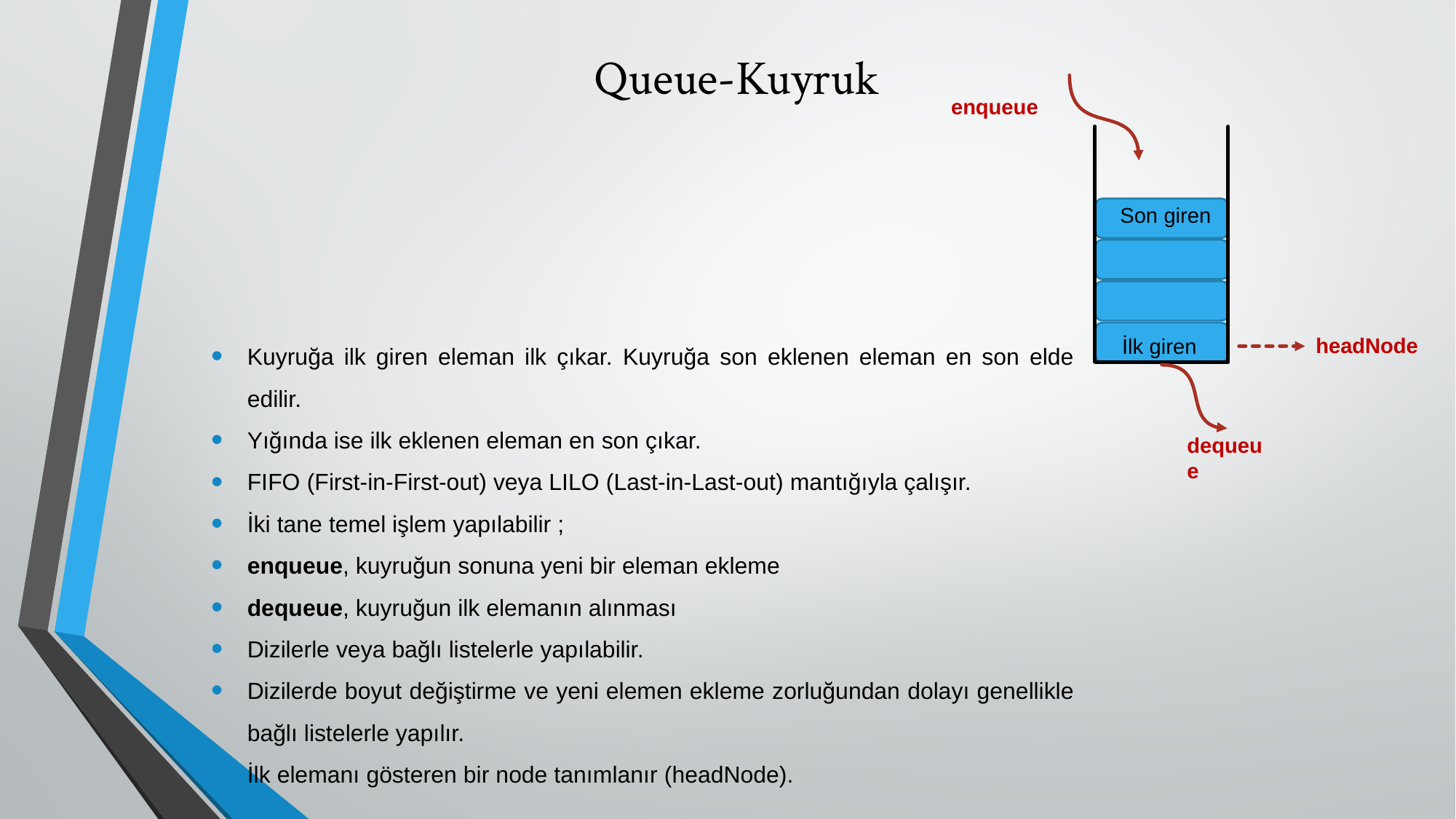

# Queue-Kuyruk
enqueue
Son giren

headNode
İlk giren
dequeue
Kuyruğa ilk giren eleman ilk çıkar. Kuyruğa son eklenen eleman en son elde edilir.
Yığında ise ilk eklenen eleman en son çıkar.
FIFO (First-in-First-out) veya LILO (Last-in-Last-out) mantığıyla çalışır.
İki tane temel işlem yapılabilir ;
enqueue, kuyruğun sonuna yeni bir eleman ekleme
dequeue, kuyruğun ilk elemanın alınması
Dizilerle veya bağlı listelerle yapılabilir.
Dizilerde boyut değiştirme ve yeni elemen ekleme zorluğundan dolayı genellikle bağlı listelerle yapılır.
İlk elemanı gösteren bir node tanımlanır (headNode).